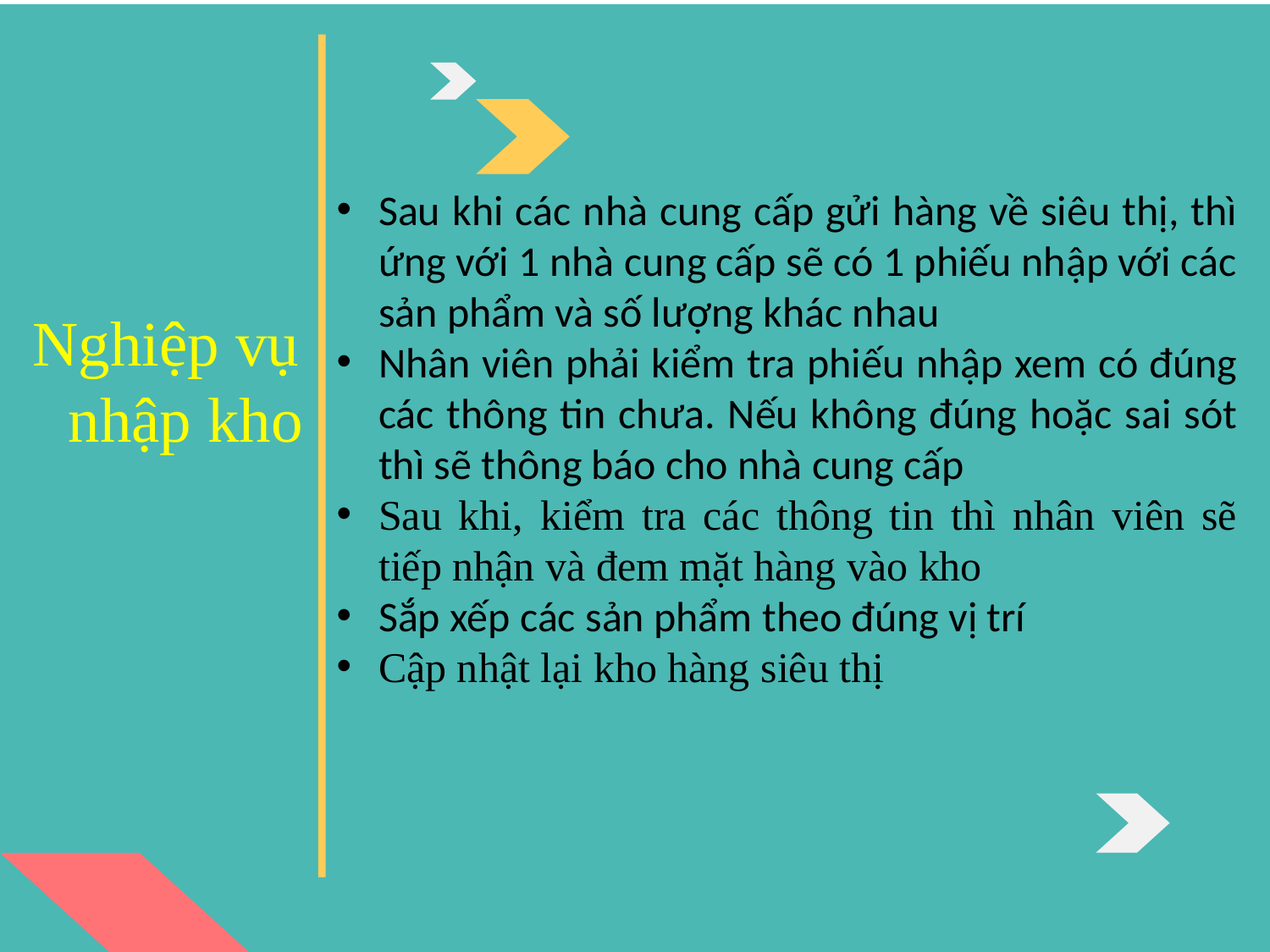

Sau khi các nhà cung cấp gửi hàng về siêu thị, thì ứng với 1 nhà cung cấp sẽ có 1 phiếu nhập với các sản phẩm và số lượng khác nhau
Nhân viên phải kiểm tra phiếu nhập xem có đúng các thông tin chưa. Nếu không đúng hoặc sai sót thì sẽ thông báo cho nhà cung cấp
Sau khi, kiểm tra các thông tin thì nhân viên sẽ tiếp nhận và đem mặt hàng vào kho
Sắp xếp các sản phẩm theo đúng vị trí
Cập nhật lại kho hàng siêu thị
# Nghiệp vụ nhập kho